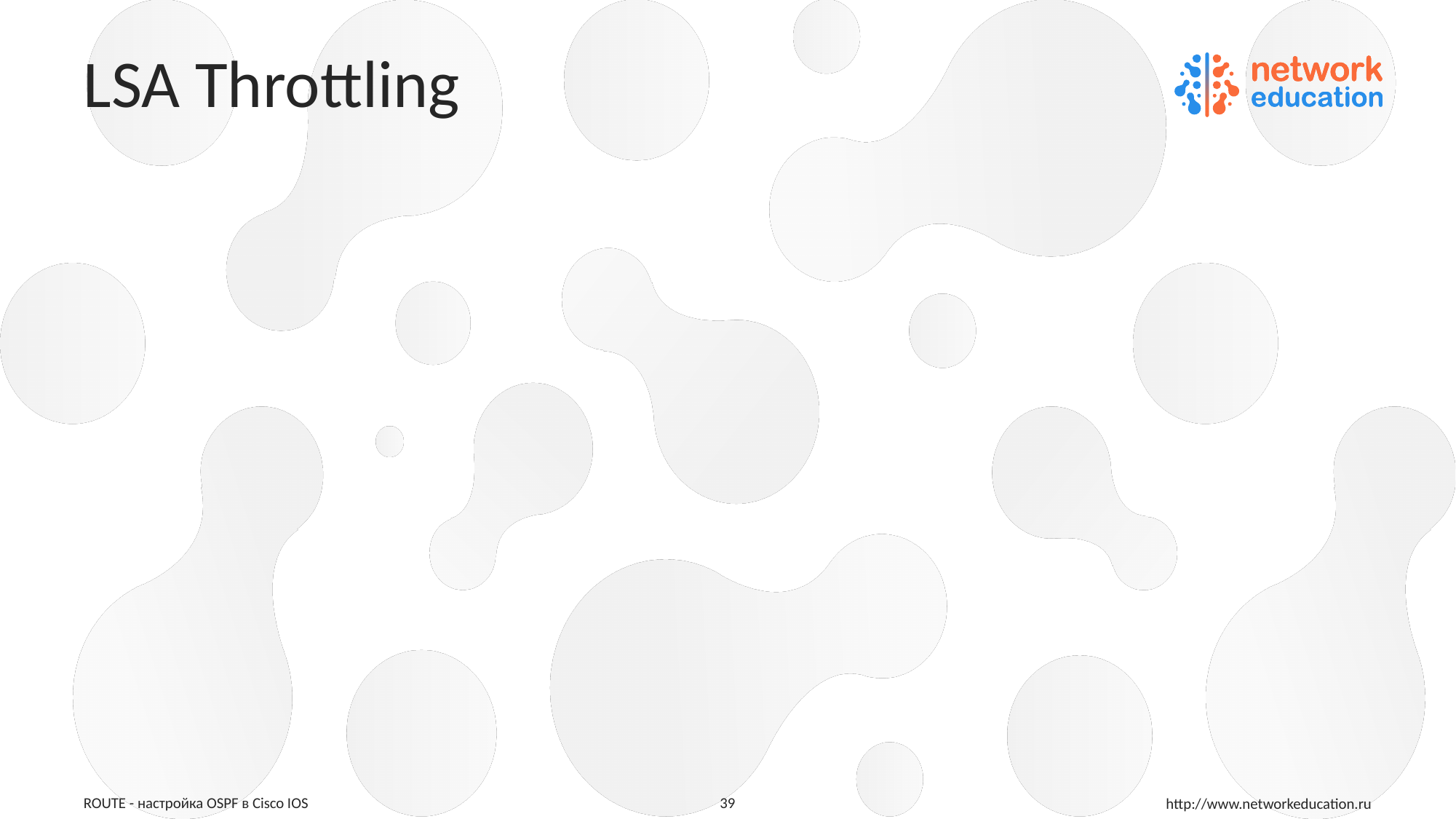

# LSA Throttling

39
ROUTE - настройка OSPF в Cisco IOS